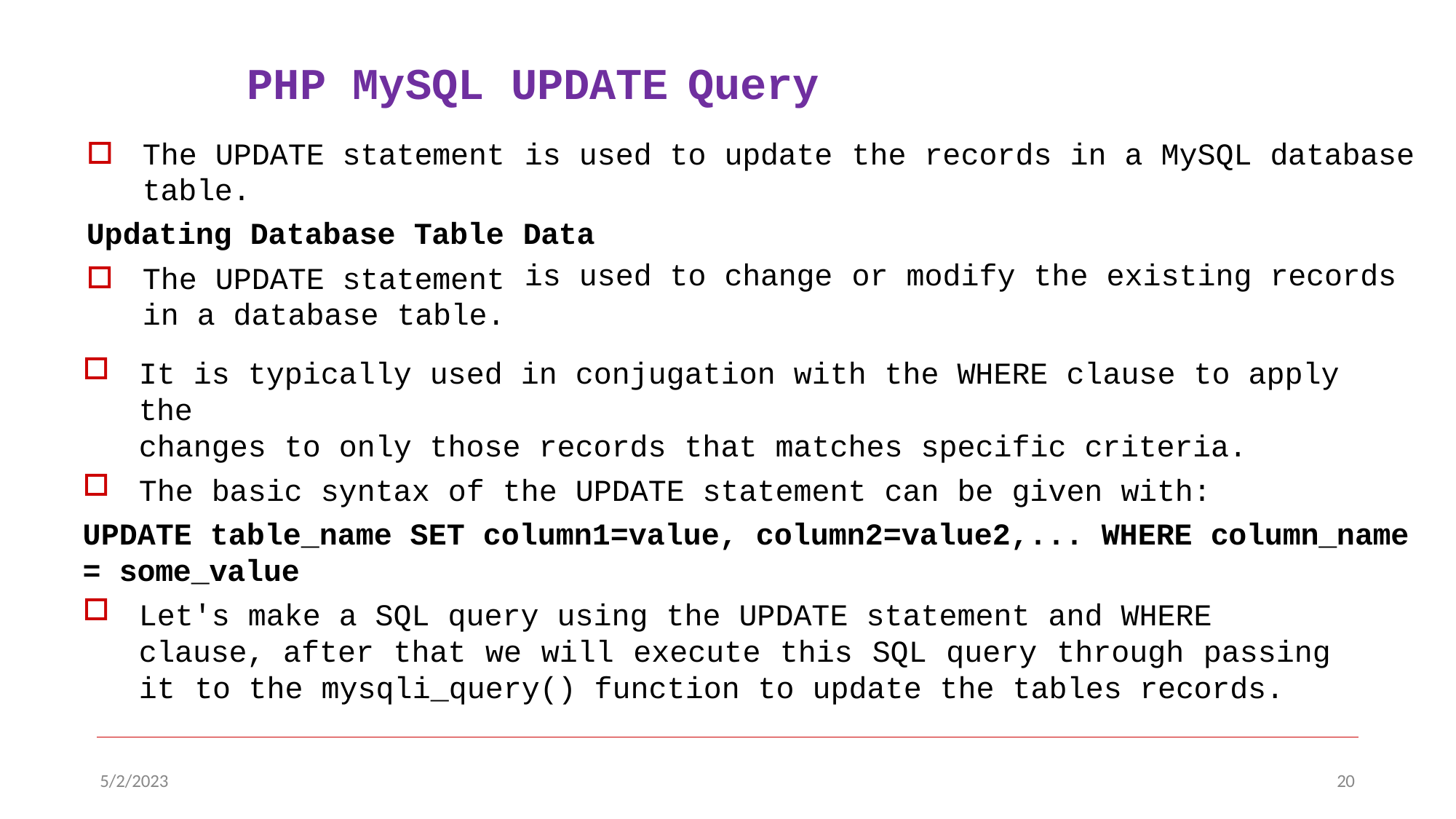

# PHP MySQL UPDATE	Query
| The UPDATE statement table. | is used to update | the records in a MySQL database |
| --- | --- | --- |
| Updating Database Table | Data |  |
| The UPDATE statement in a database table. | is used to change | or modify the existing records |
It is typically used in conjugation with the WHERE clause to apply the
changes to only those records that matches specific criteria.
The basic syntax of the UPDATE statement can be given with:
UPDATE table_name SET column1=value, column2=value2,... WHERE column_name
= some_value
Let's make a SQL query using the UPDATE statement and WHERE clause, after that we will execute this SQL query through passing it to the mysqli_query() function to update the tables records.

5/2/2023
20